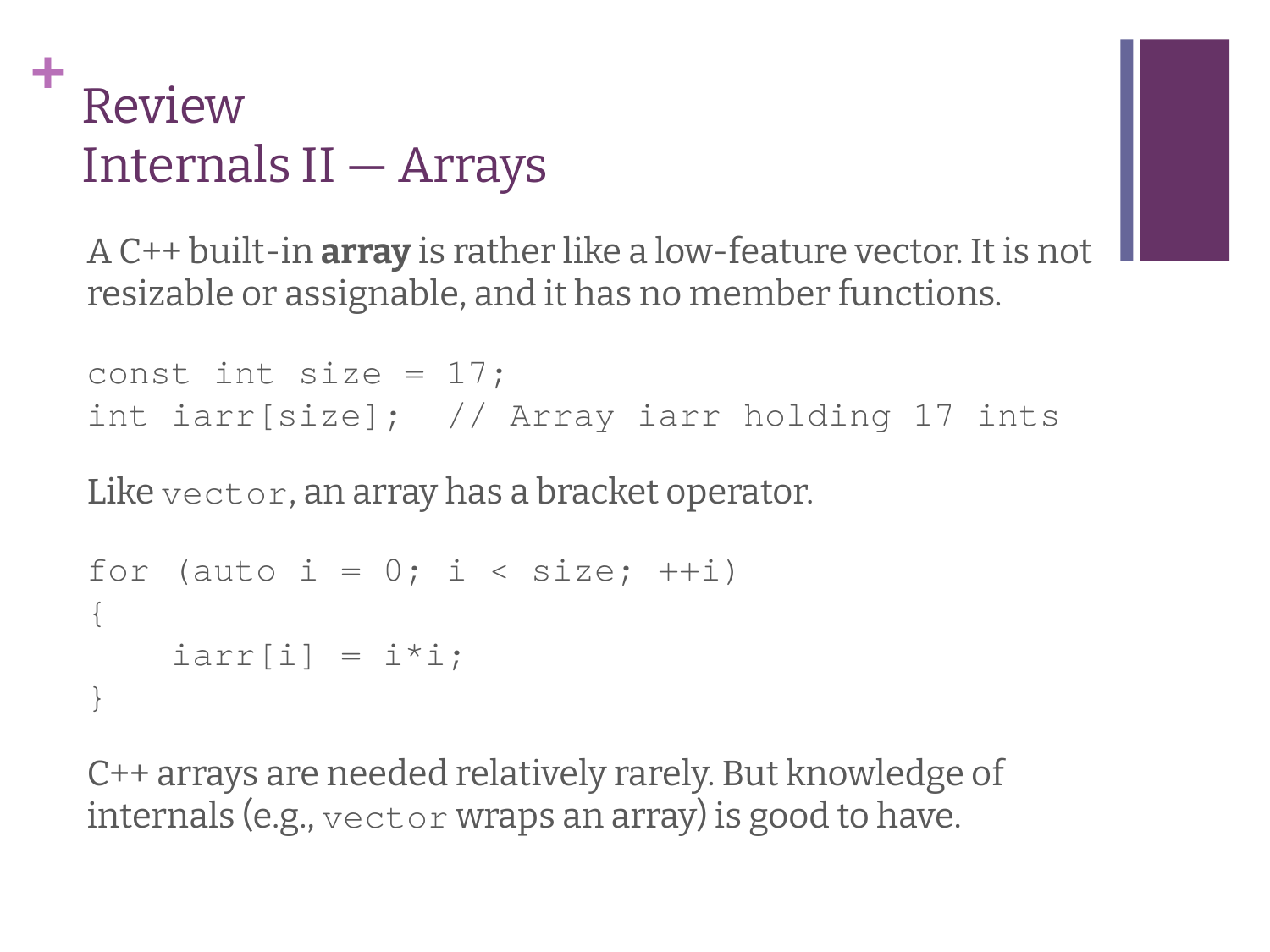

# Review Internals II — Arrays
A C++ built-in array is rather like a low-feature vector. It is not resizable or assignable, and it has no member functions.
const int size = 17;
int iarr[size];  // Array iarr holding 17 ints
Like vector, an array has a bracket operator.
for (auto i = 0; i < size; ++i)
{
    iarr[i] = i*i;
}
C++ arrays are needed relatively rarely. But knowledge of  internals (e.g., vector wraps an array) is good to have.